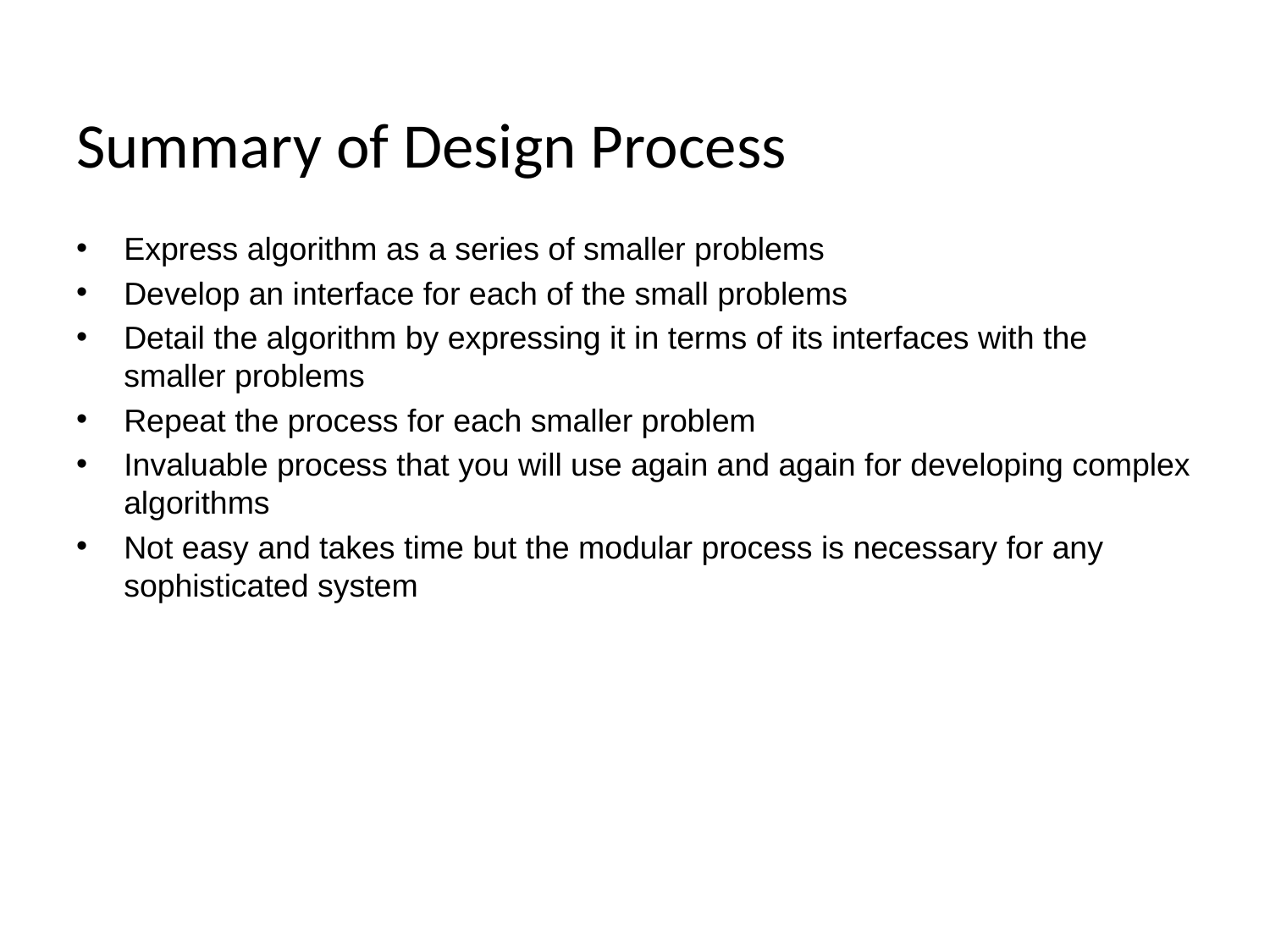

# Summary of Design Process
Express algorithm as a series of smaller problems
Develop an interface for each of the small problems
Detail the algorithm by expressing it in terms of its interfaces with the smaller problems
Repeat the process for each smaller problem
Invaluable process that you will use again and again for developing complex algorithms
Not easy and takes time but the modular process is necessary for any sophisticated system